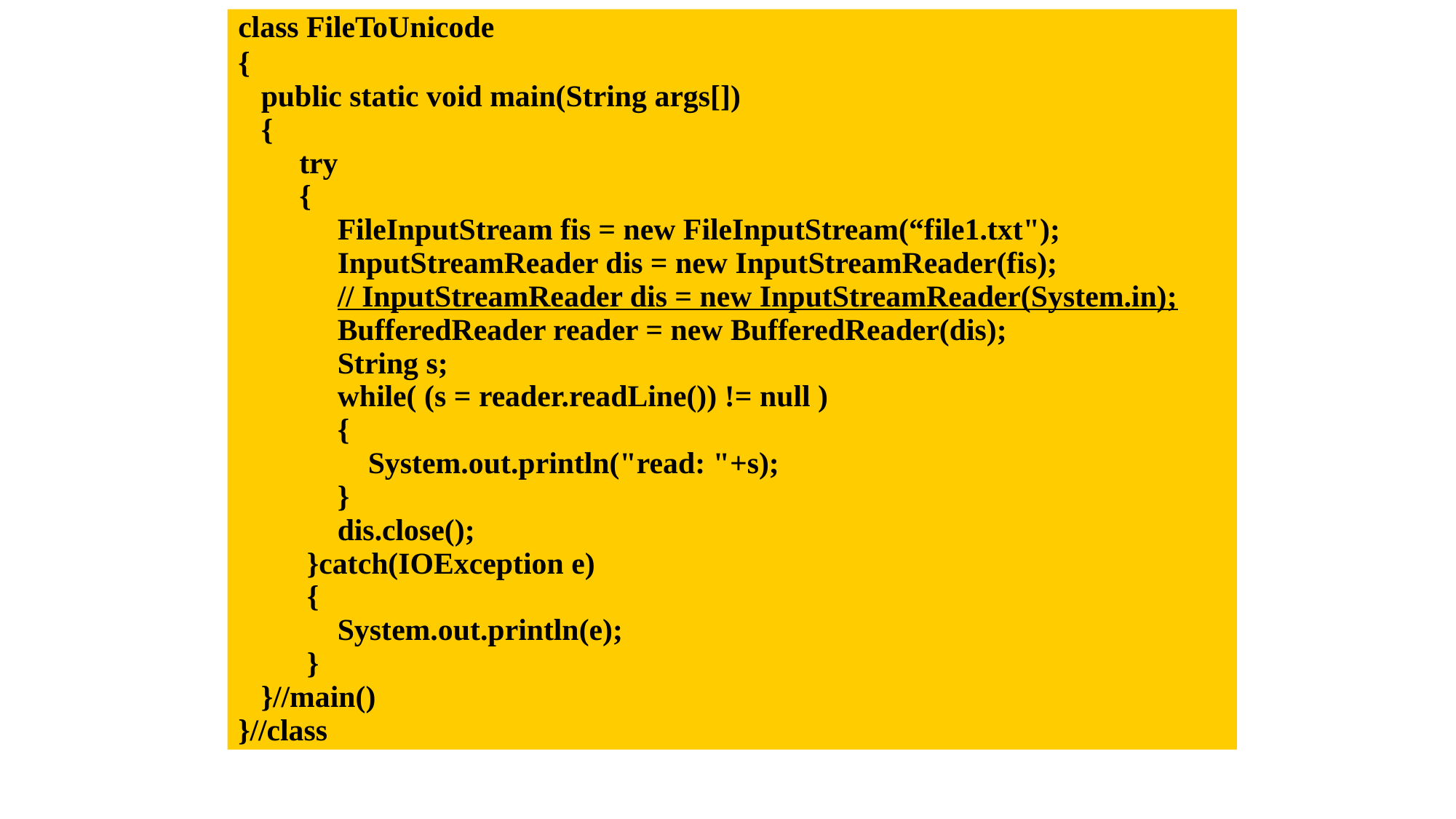

class FileToUnicode
{
   public static void main(String args[])
   {
        try
        {
             FileInputStream fis = new FileInputStream(“file1.txt");
             InputStreamReader dis = new InputStreamReader(fis);
             // InputStreamReader dis = new InputStreamReader(System.in);
             BufferedReader reader = new BufferedReader(dis);
             String s;
             while( (s = reader.readLine()) != null )
             {
                 System.out.println("read: "+s);
             }
             dis.close();
         }catch(IOException e)
         {
             System.out.println(e);
         }
   }//main()
}//class